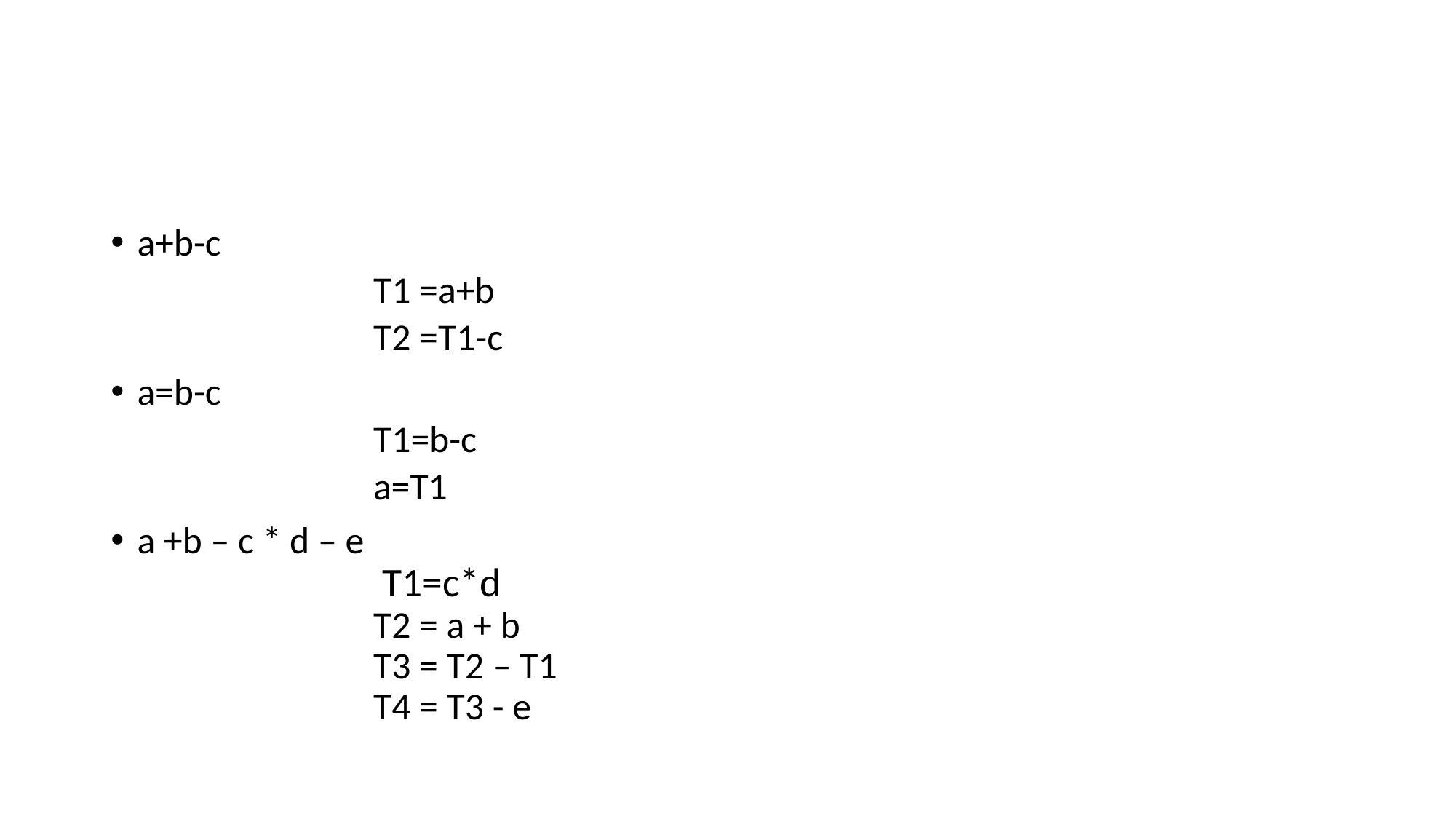

#
a+b-c
T1 =a+b
T2 =T1-c
a=b-c
T1=b-c
a=T1
a +b – c * d – e
 T1=c*d
T2 = a + b
T3 = T2 – T1
T4 = T3 - e